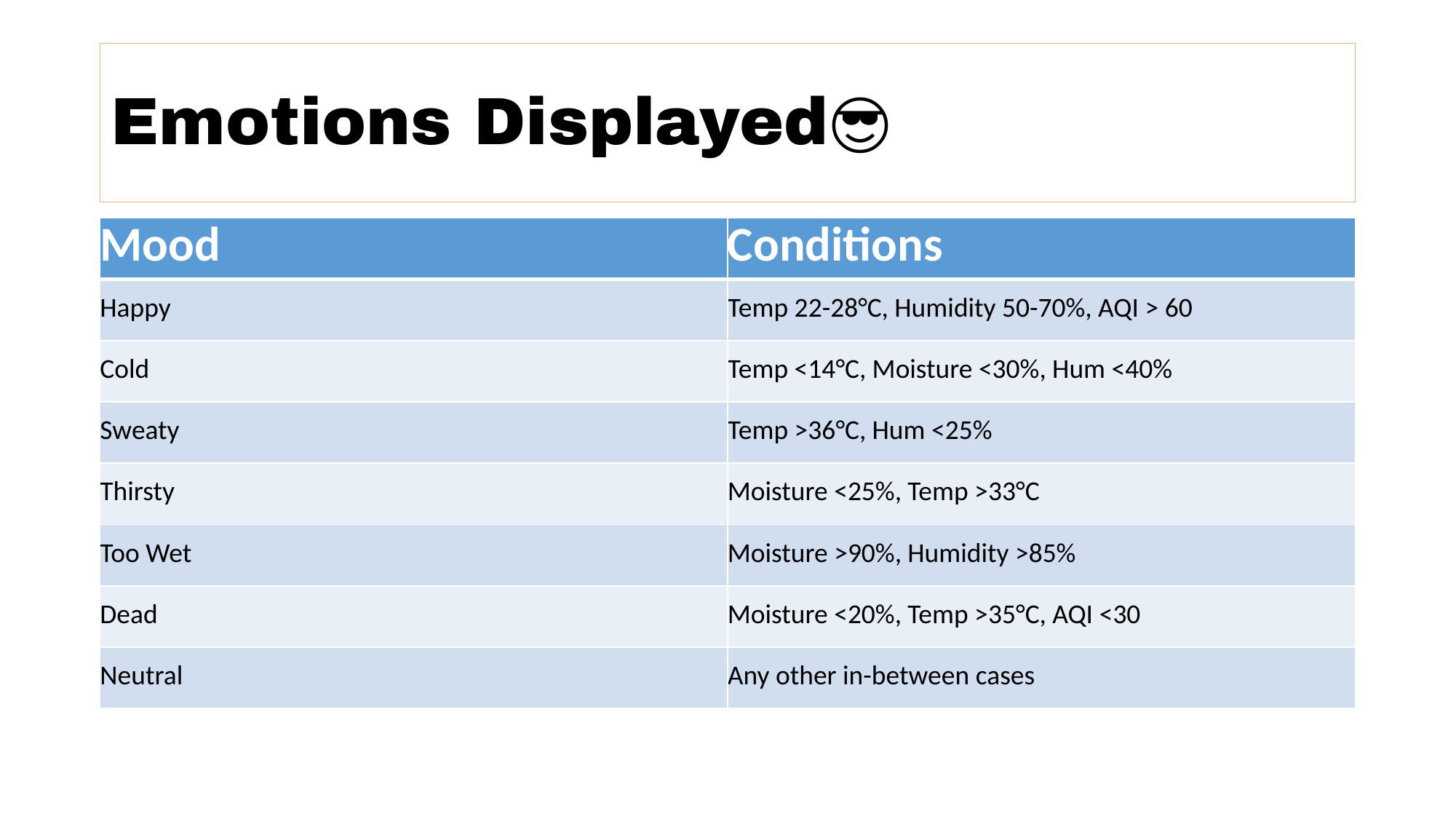

# Emotions Displayed😎
| Mood | Conditions |
| --- | --- |
| Happy | Temp 22-28°C, Humidity 50-70%, AQI > 60 |
| Cold | Temp <14°C, Moisture <30%, Hum <40% |
| Sweaty | Temp >36°C, Hum <25% |
| Thirsty | Moisture <25%, Temp >33°C |
| Too Wet | Moisture >90%, Humidity >85% |
| Dead | Moisture <20%, Temp >35°C, AQI <30 |
| Neutral | Any other in-between cases |